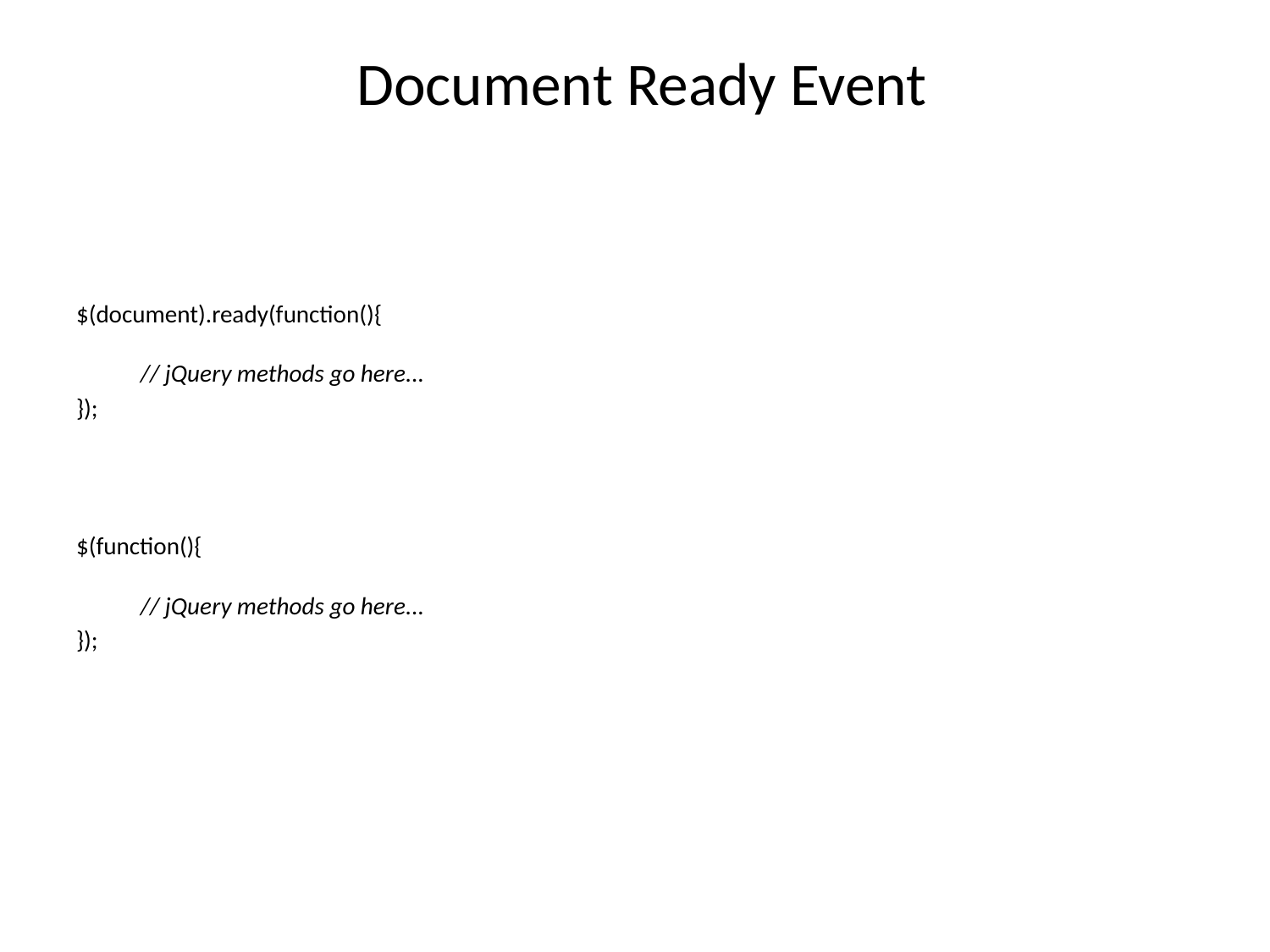

# Document Ready Event

$(document).ready(function(){
   // jQuery methods go here...
});

$(function(){
   // jQuery methods go here...
});